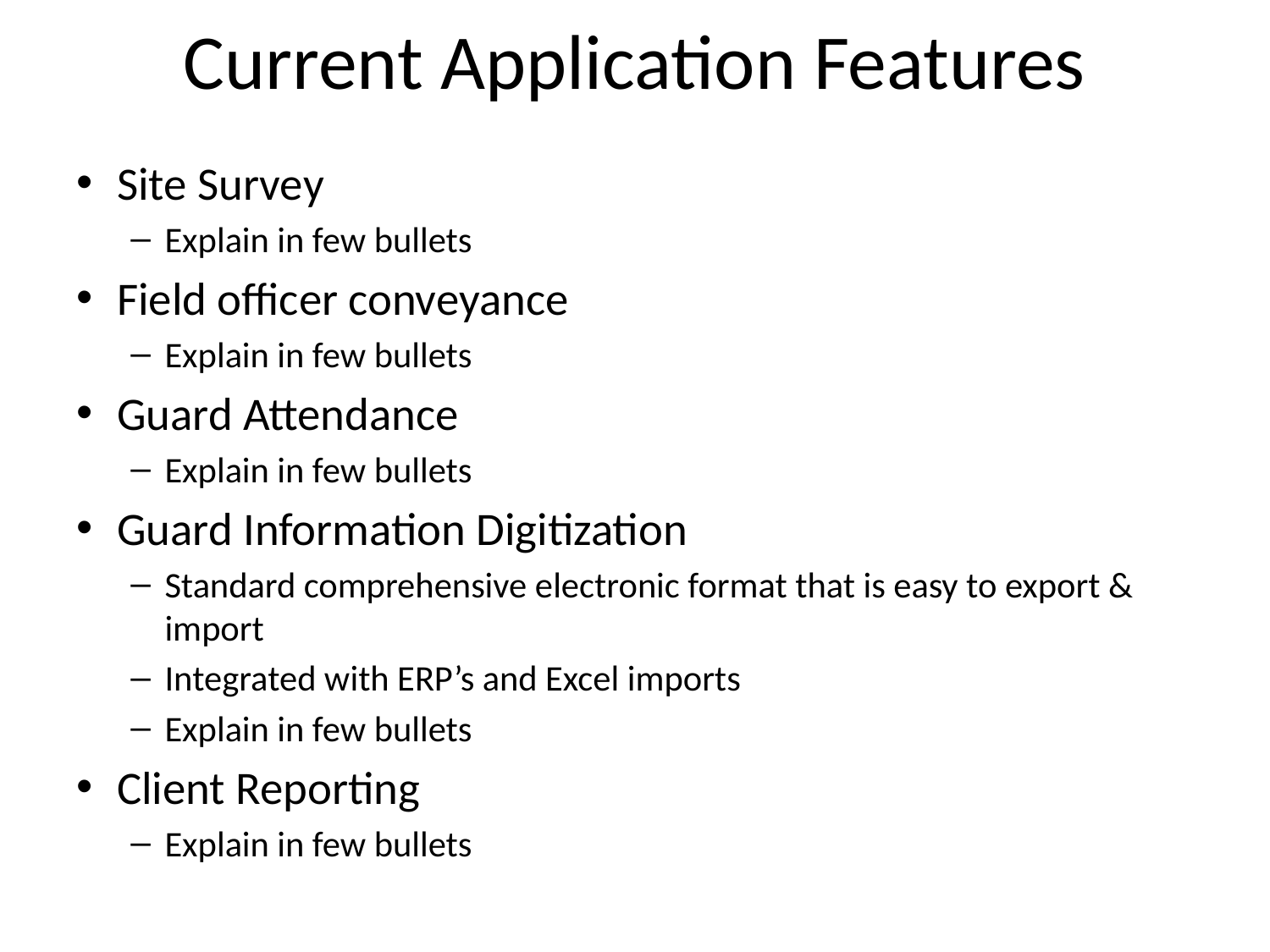

# Current Application Features
Site Survey
Explain in few bullets
Field officer conveyance
Explain in few bullets
Guard Attendance
Explain in few bullets
Guard Information Digitization
Standard comprehensive electronic format that is easy to export & import
Integrated with ERP’s and Excel imports
Explain in few bullets
Client Reporting
Explain in few bullets